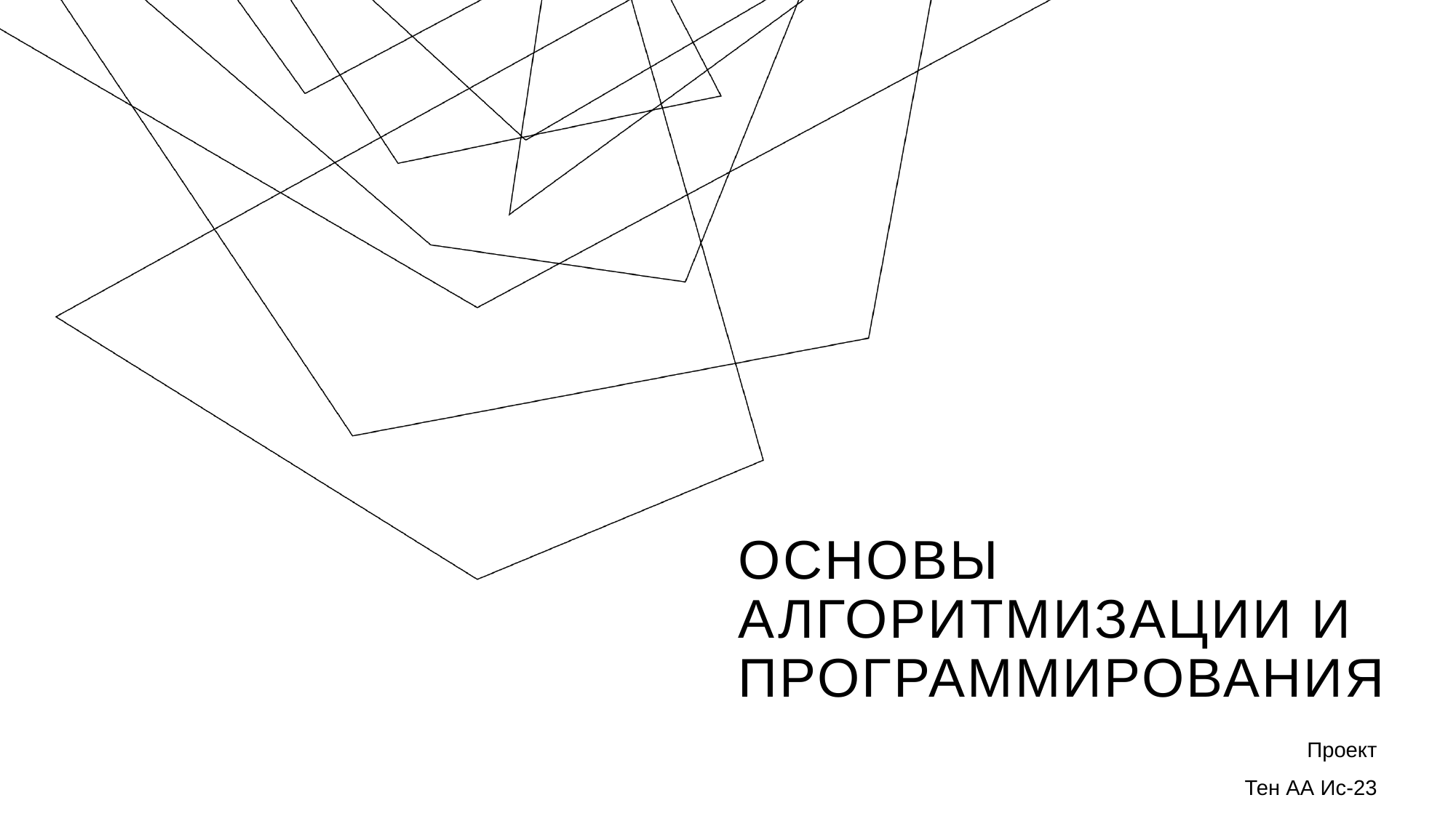

# Основы алгоритмизации и программирования
Проект
Тен АА Ис-23